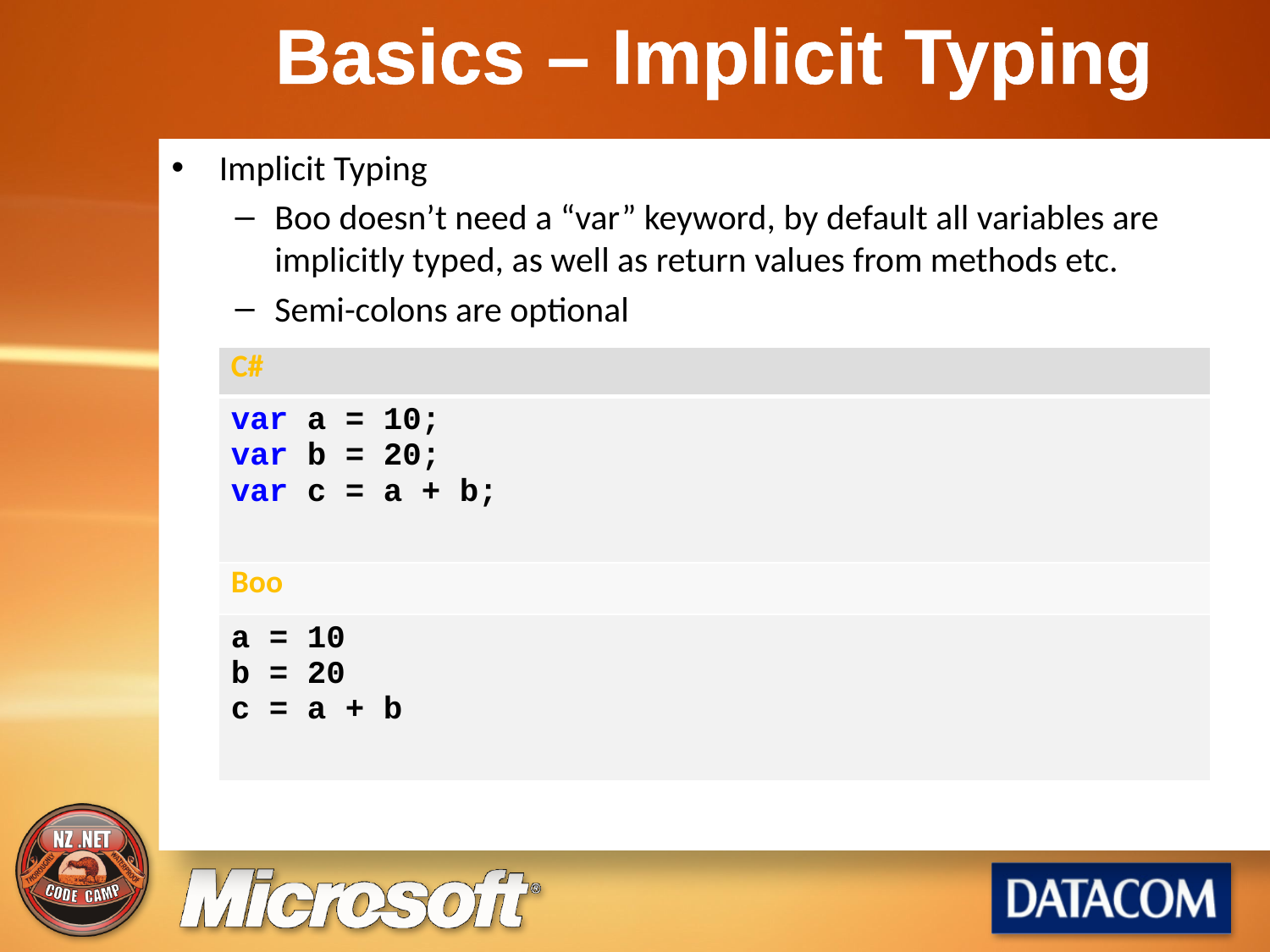

# Basics – Implicit Typing
Implicit Typing
Boo doesn’t need a “var” keyword, by default all variables are implicitly typed, as well as return values from methods etc.
Semi-colons are optional
| C# |
| --- |
| var a = 10; var b = 20; var c = a + b; |
| Boo |
| a = 10 b = 20 c = a + b |